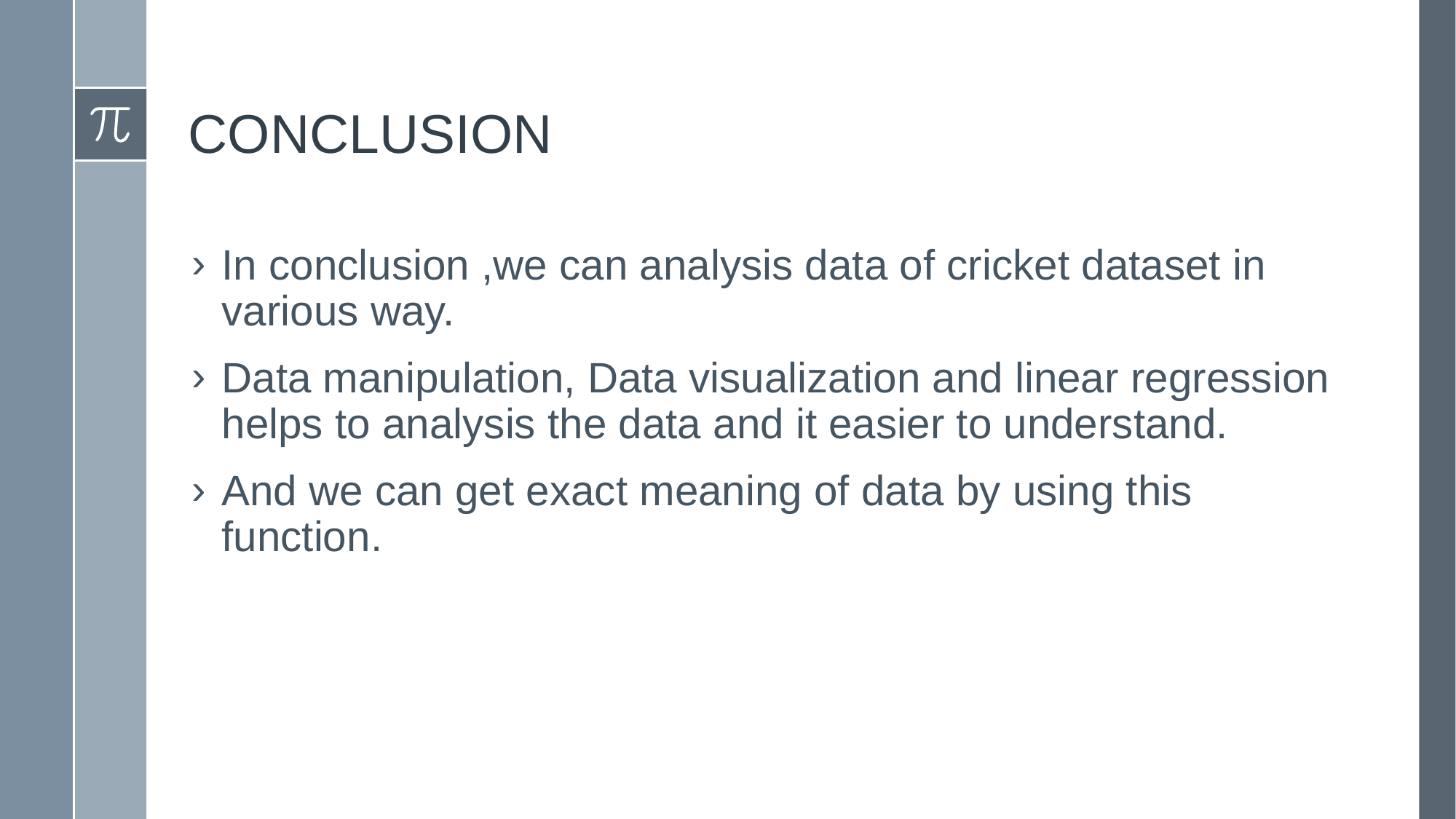

# CONCLUSION
In conclusion ,we can analysis data of cricket dataset in various way.
Data manipulation, Data visualization and linear regression helps to analysis the data and it easier to understand.
And we can get exact meaning of data by using this function.